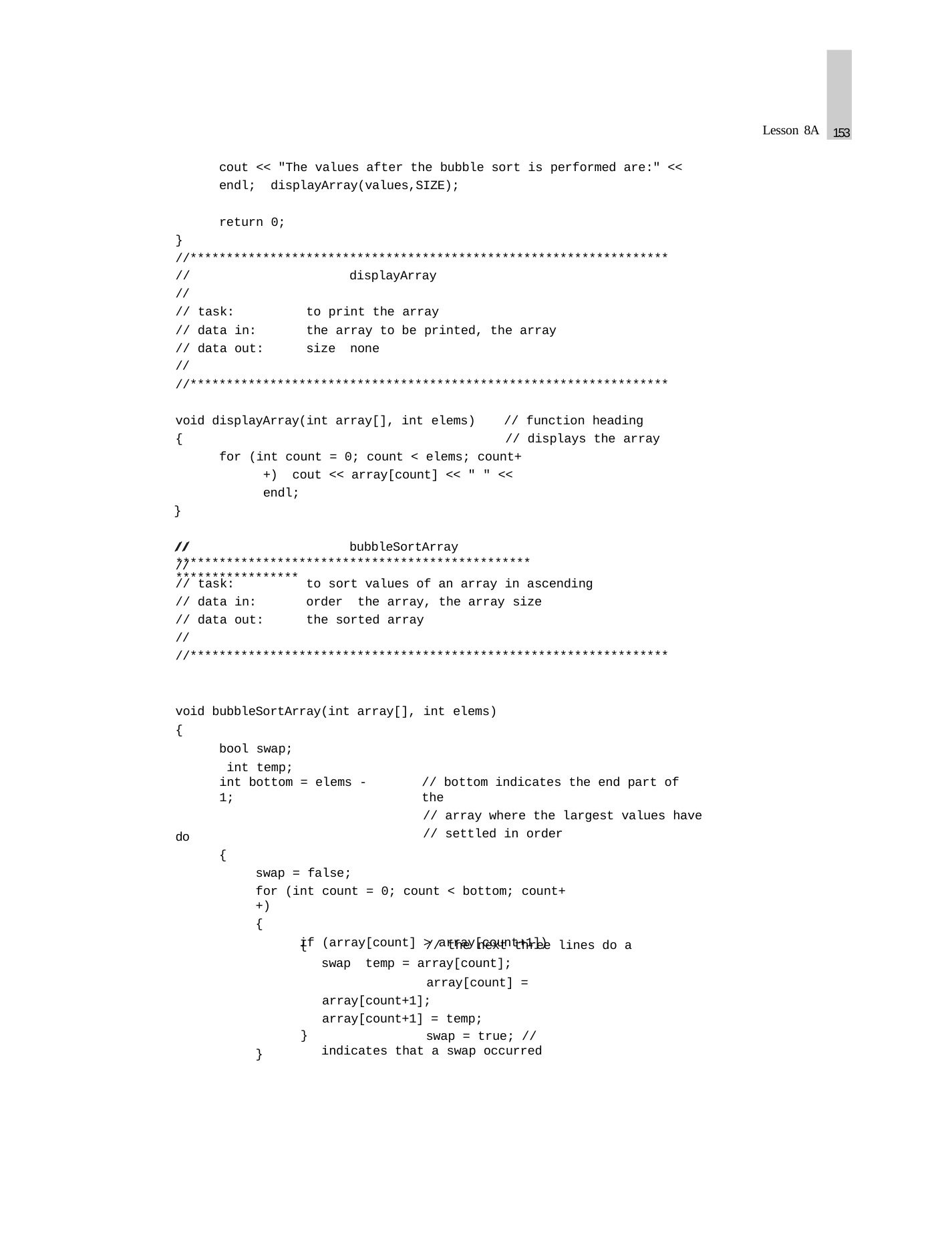

153
Lesson 8A
cout << "The values after the bubble sort is performed are:" << endl;  displayArray(values,SIZE);

return 0;
}
//******************************************************************
//
//
// task:
// data in:
// data out:
//
displayArray
to print the array
the array to be printed, the array size  none
//******************************************************************
void displayArray(int array[], int elems)
{
// function heading
// displays the array
for (int count = 0; count < elems; count++)  cout << array[count] << " " << endl;
}

//******************************************************************
//
//
// task:
// data in:
// data out:
//
bubbleSortArray
to sort values of an array in ascending order  the array, the array size
the sorted array
//******************************************************************

void bubbleSortArray(int array[], int elems)
{
bool swap;  int temp;
// bottom indicates the end part of the
// array where the largest values have
// settled in order
int bottom = elems - 1;
do
{
swap = false;
for (int count = 0; count < bottom; count++)
{
if (array[count] > array[count+1])
// the next three lines do a swap  temp = array[count];
array[count] = array[count+1];  array[count+1] = temp;
swap = true; // indicates that a swap occurred
{
}
}